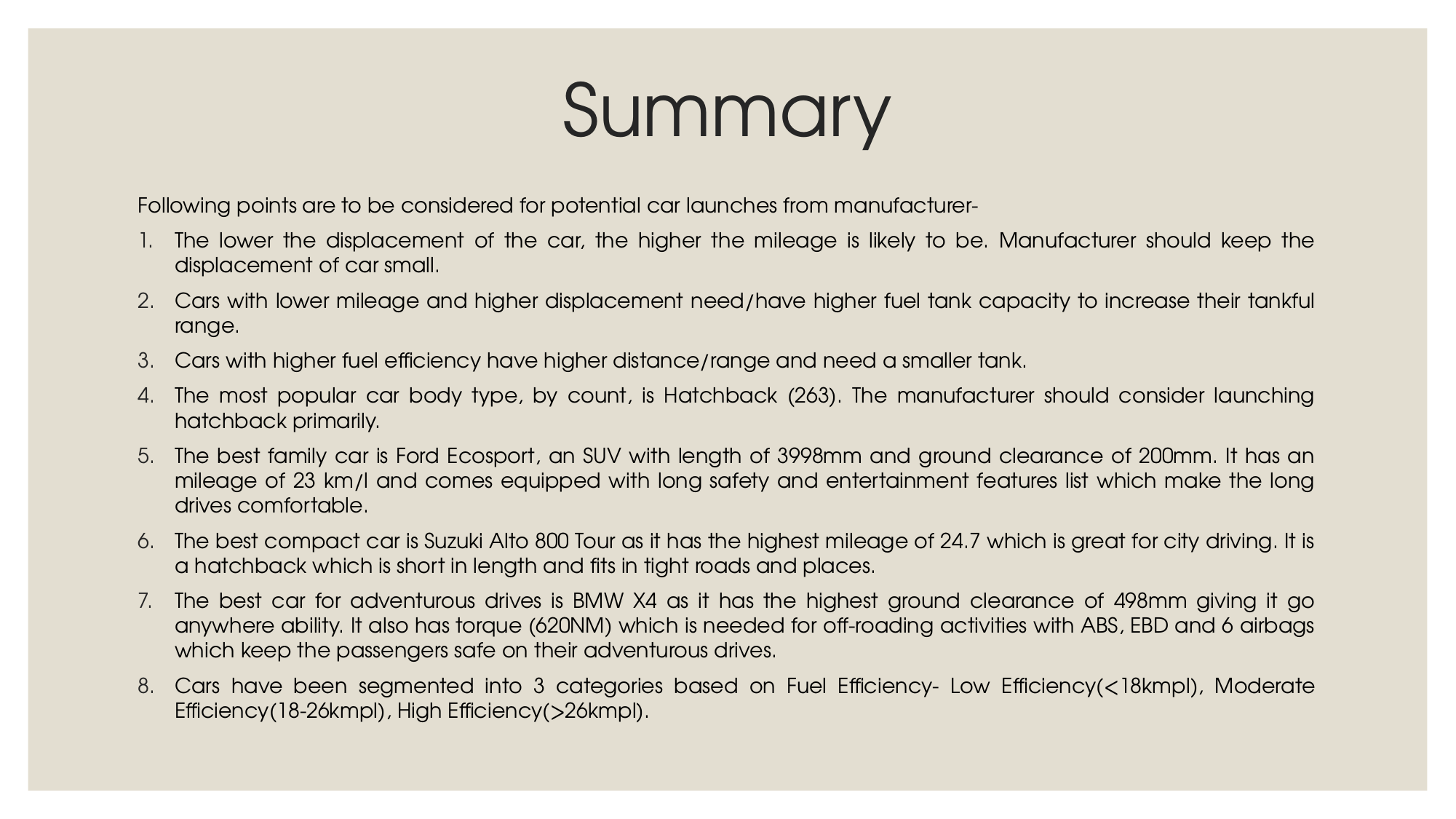

# Summary
Following points are to be considered for potential car launches from manufacturer-
The lower the displacement of the car, the higher the mileage is likely to be. Manufacturer should keep the displacement of car small.
Cars with lower mileage and higher displacement need/have higher fuel tank capacity to increase their tankful range.
Cars with higher fuel efficiency have higher distance/range and need a smaller tank.
The most popular car body type, by count, is Hatchback (263). The manufacturer should consider launching hatchback primarily.
The best family car is Ford Ecosport, an SUV with length of 3998mm and ground clearance of 200mm. It has an mileage of 23 km/l and comes equipped with long safety and entertainment features list which make the long drives comfortable.
The best compact car is Suzuki Alto 800 Tour as it has the highest mileage of 24.7 which is great for city driving. It is a hatchback which is short in length and fits in tight roads and places.
The best car for adventurous drives is BMW X4 as it has the highest ground clearance of 498mm giving it go anywhere ability. It also has torque (620NM) which is needed for off-roading activities with ABS, EBD and 6 airbags which keep the passengers safe on their adventurous drives.
Cars have been segmented into 3 categories based on Fuel Efficiency- Low Efficiency(<18kmpl), Moderate Efficiency(18-26kmpl), High Efficiency(>26kmpl).